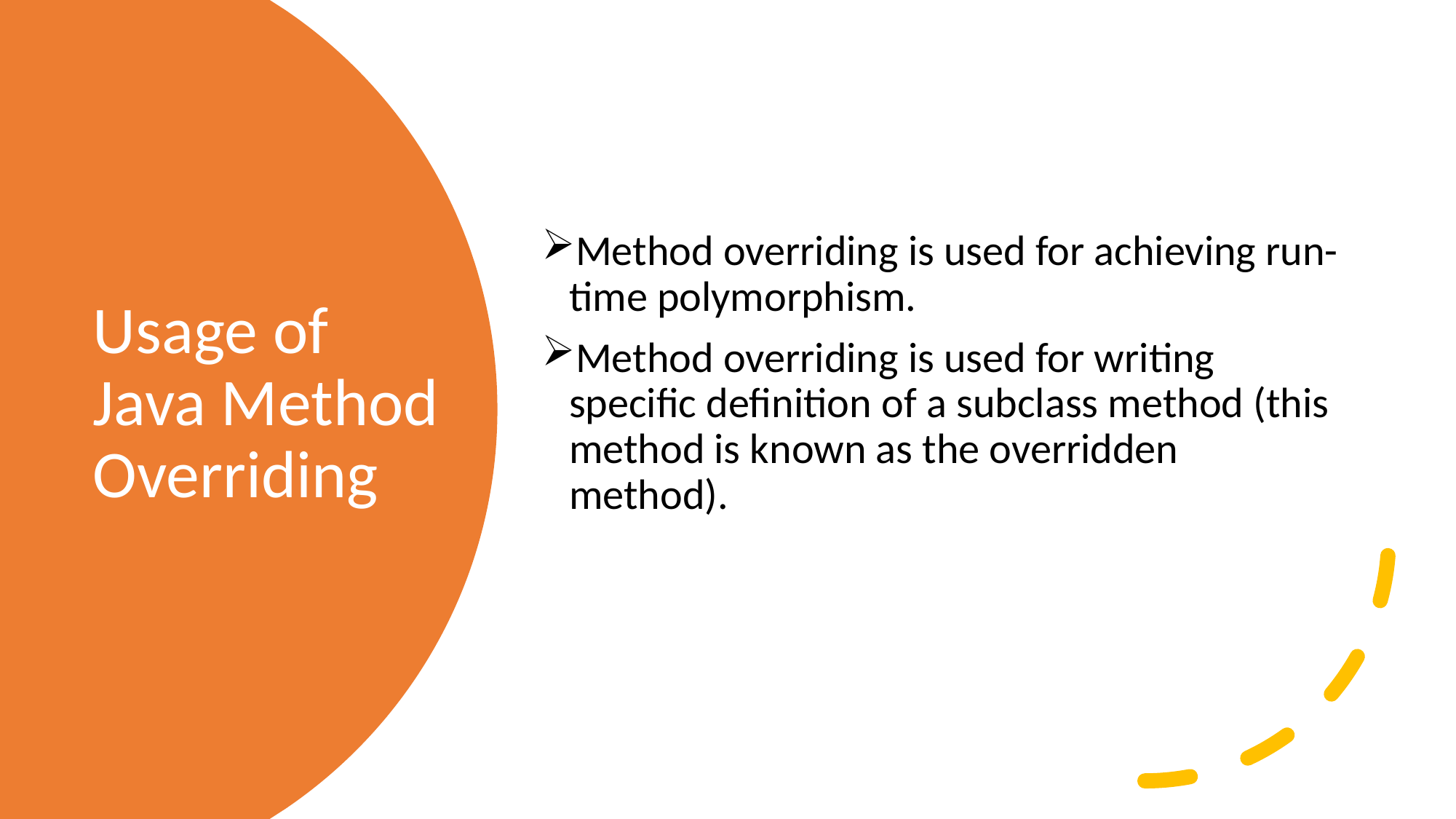

Method overriding is used for achieving run-time polymorphism.
Method overriding is used for writing specific definition of a subclass method (this method is known as the overridden method).

# Usage of Java Method Overriding